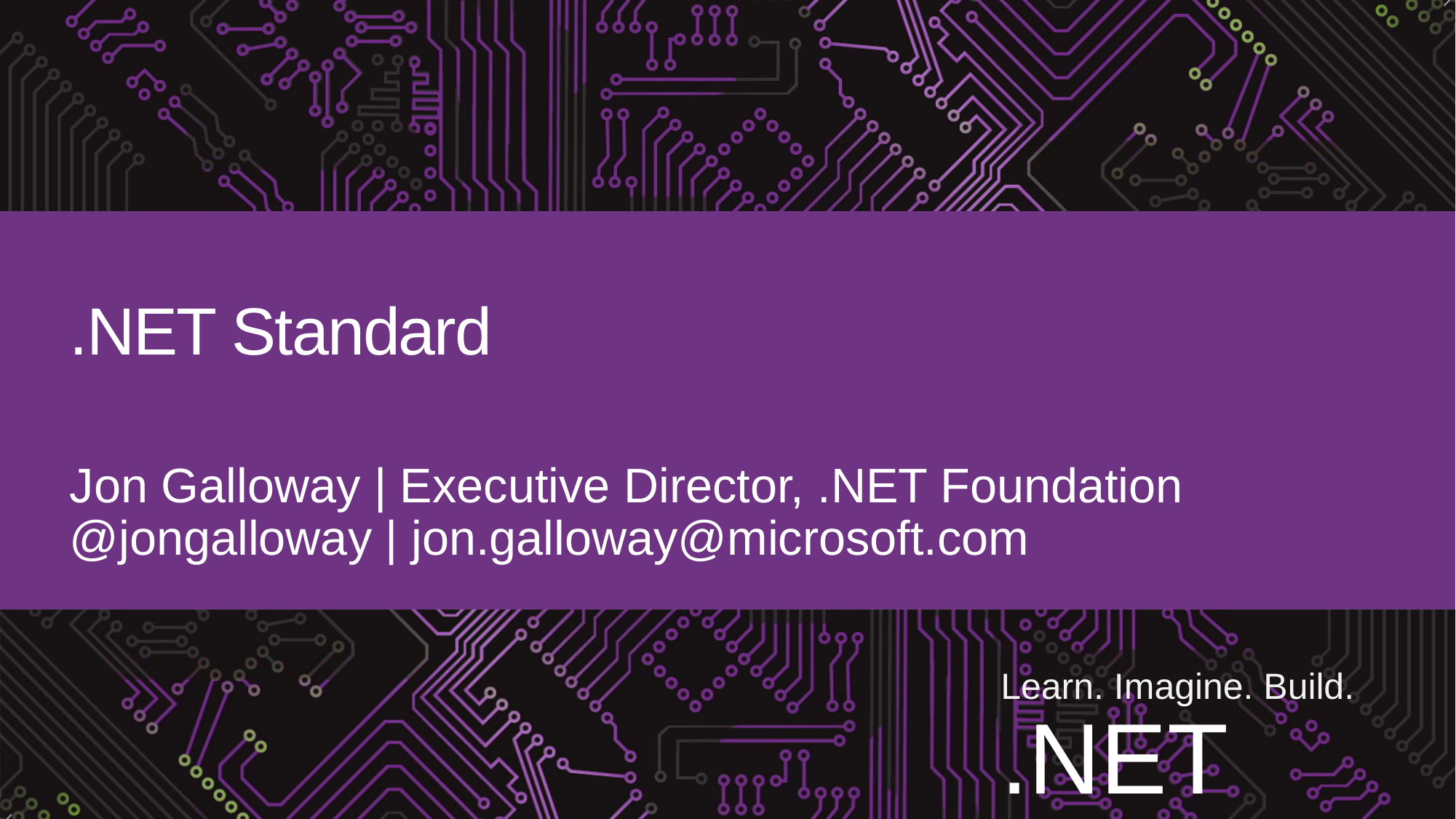

# .NET Standard
Jon Galloway | Executive Director, .NET Foundation @jongalloway | jon.galloway@microsoft.com